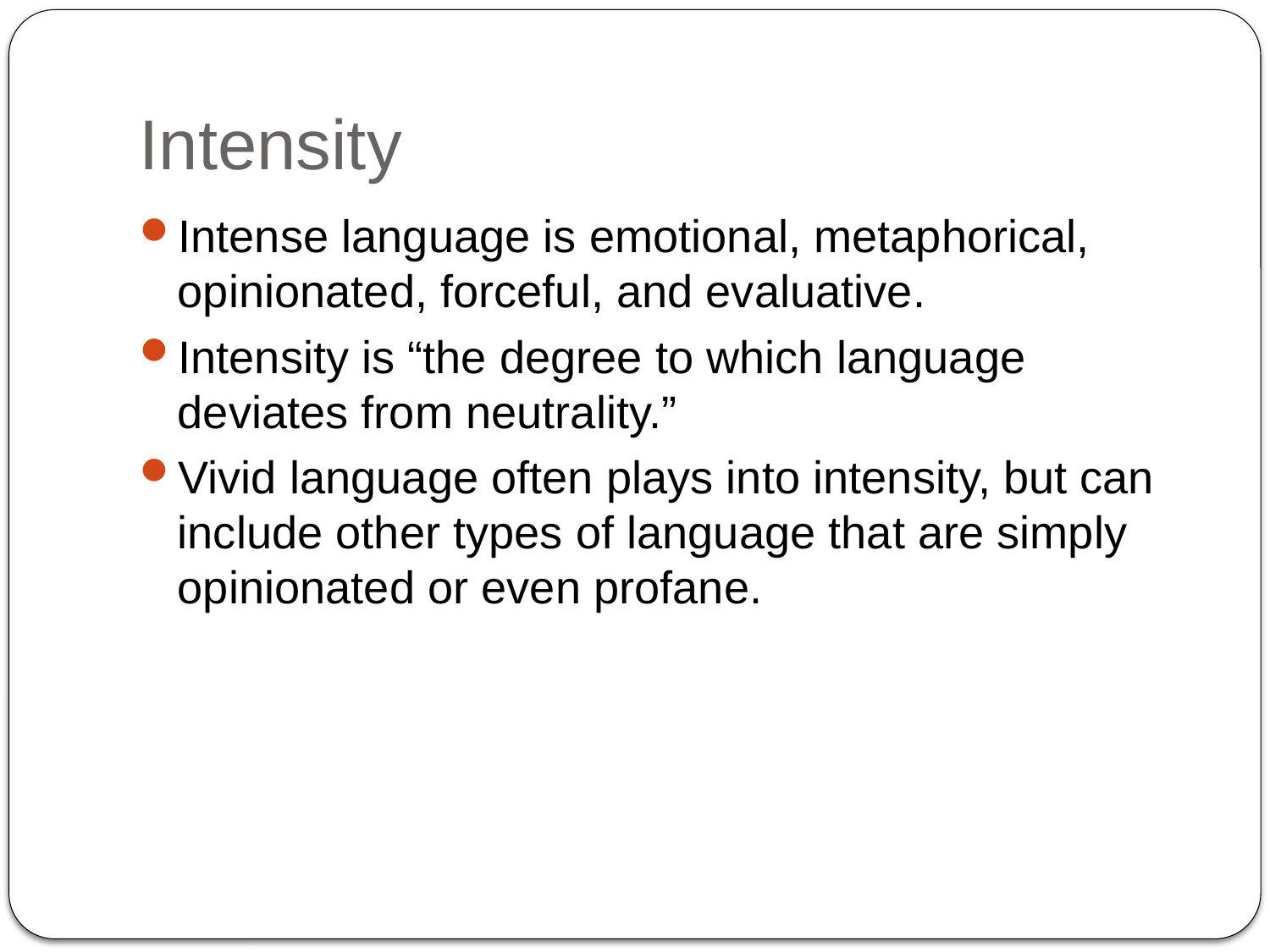

# Intensity
Intense language is emotional, metaphorical, opinionated, forceful, and evaluative.
Intensity is “the degree to which language deviates from neutrality.”
Vivid language often plays into intensity, but can include other types of language that are simply opinionated or even profane.